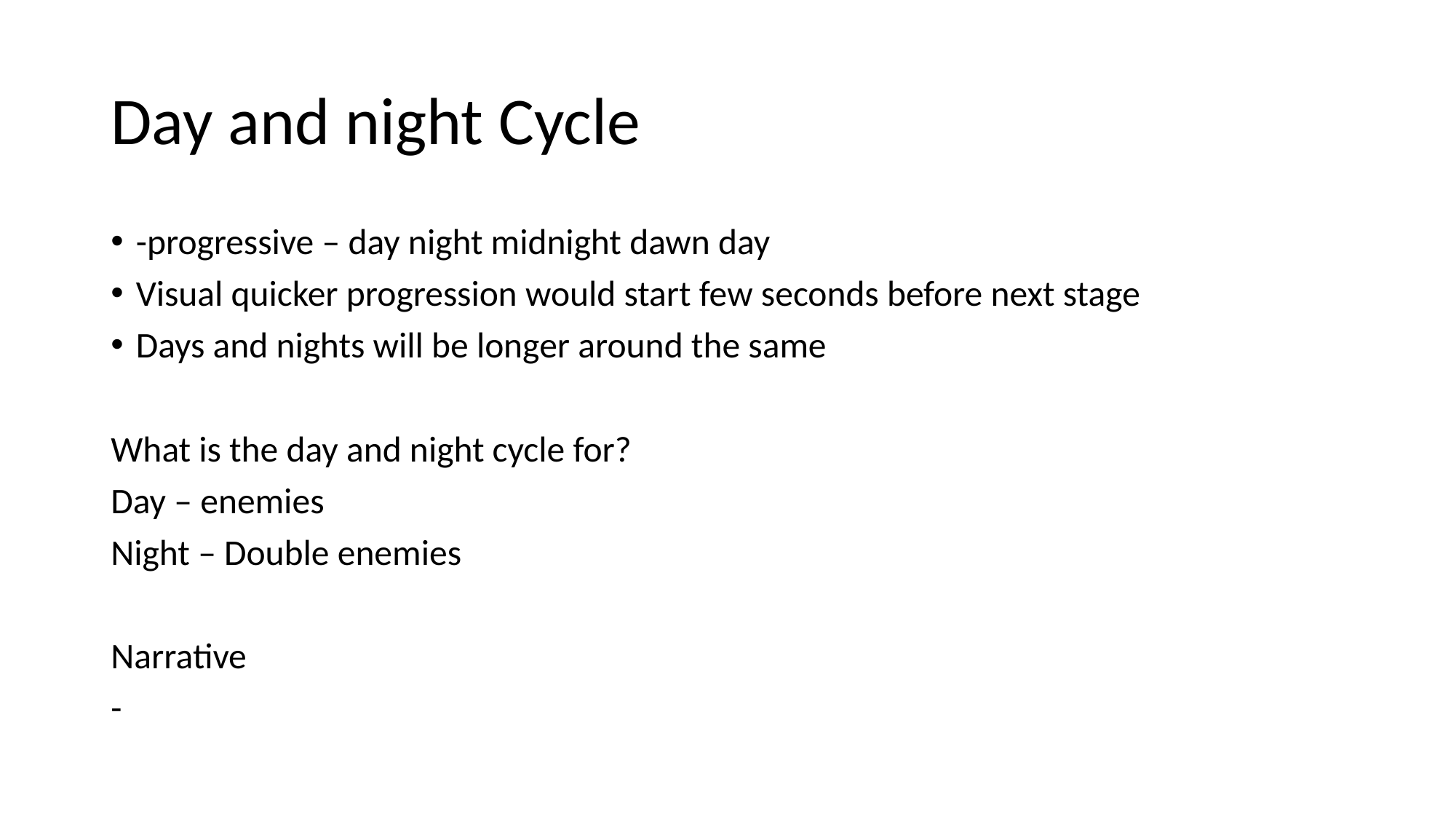

# Day and night Cycle
-progressive – day night midnight dawn day
Visual quicker progression would start few seconds before next stage
Days and nights will be longer around the same

What is the day and night cycle for?
Day – enemies
Night – Double enemies

Narrative
-